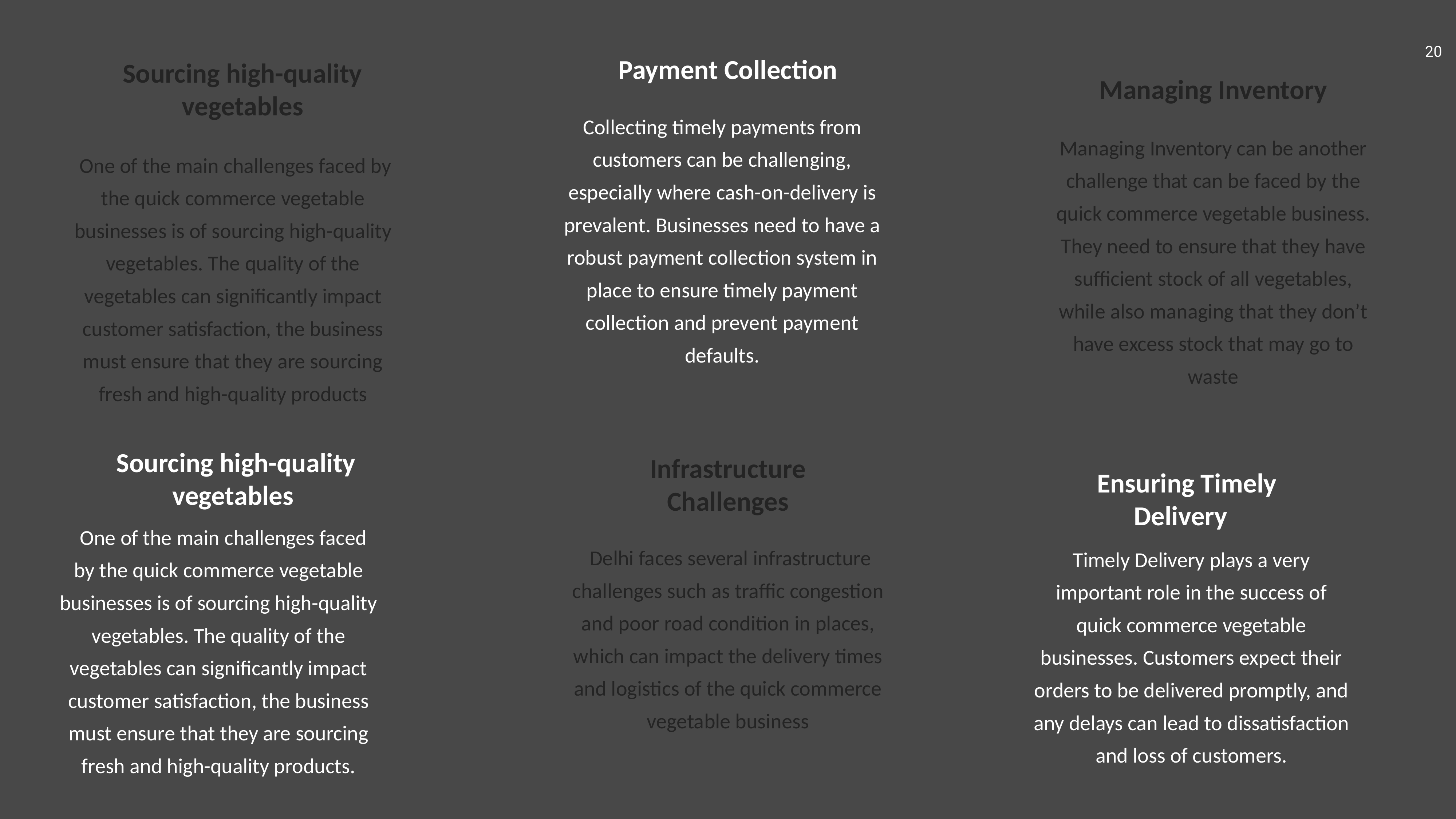

Payment Collection
Sourcing high-quality vegetables
Managing Inventory
Collecting timely payments from customers can be challenging, especially where cash-on-delivery is prevalent. Businesses need to have a robust payment collection system in place to ensure timely payment collection and prevent payment defaults.
Managing Inventory can be another challenge that can be faced by the quick commerce vegetable business. They need to ensure that they have sufficient stock of all vegetables, while also managing that they don’t have excess stock that may go to waste
 One of the main challenges faced by the quick commerce vegetable businesses is of sourcing high-quality vegetables. The quality of the vegetables can significantly impact customer satisfaction, the business must ensure that they are sourcing fresh and high-quality products
 Sourcing high-quality vegetables

Infrastructure Challenges
 Ensuring Timely Delivery
Timely Delivery plays a very important role in the success of quick commerce vegetable businesses. Customers expect their orders to be delivered promptly, and any delays can lead to dissatisfaction and loss of customers.
  One of the main challenges faced by the quick commerce vegetable businesses is of sourcing high-quality vegetables. The quality of the vegetables can significantly impact customer satisfaction, the business must ensure that they are sourcing fresh and high-quality products.
 Delhi faces several infrastructure challenges such as traffic congestion and poor road condition in places, which can impact the delivery times and logistics of the quick commerce vegetable business